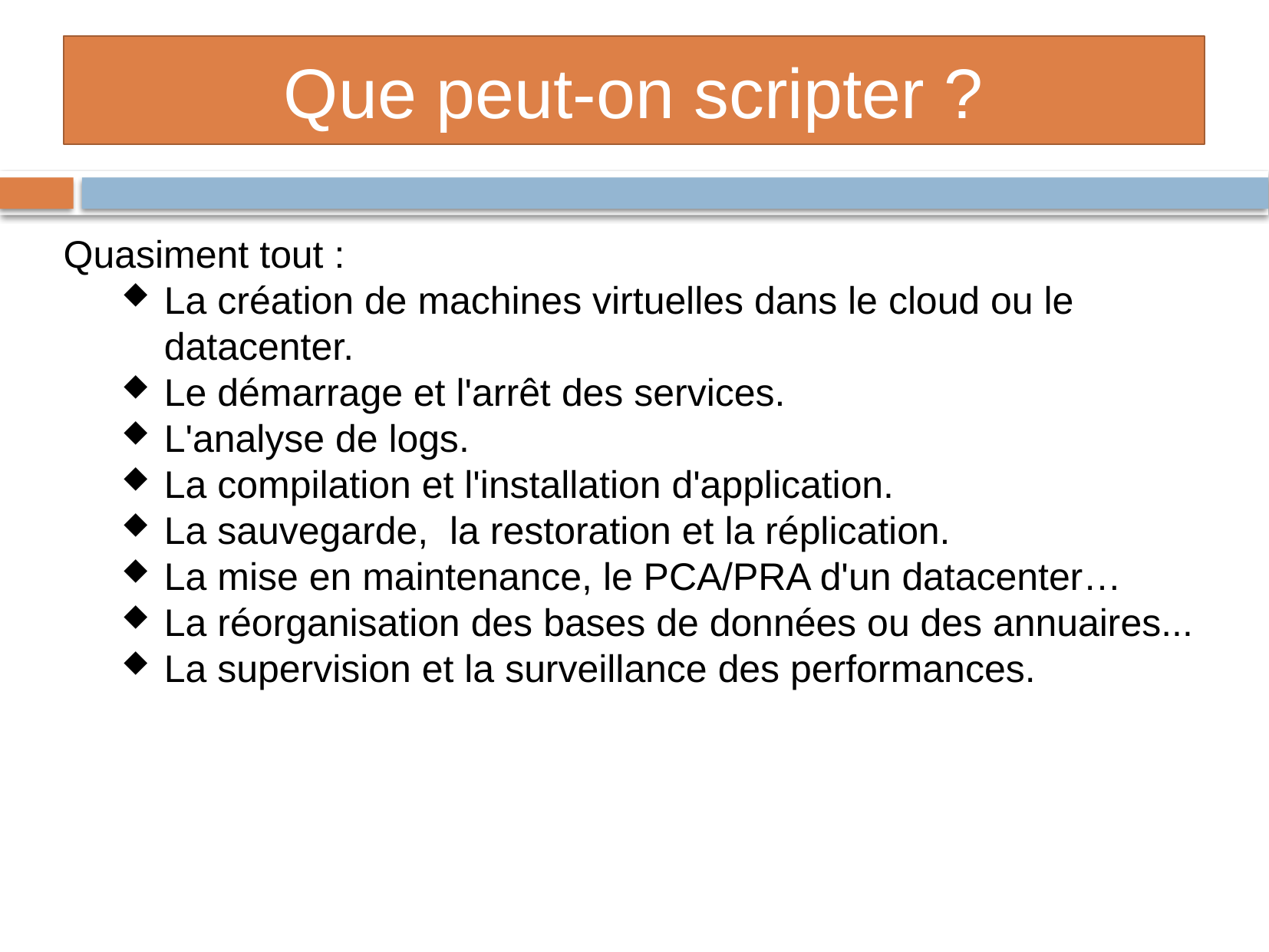

Que peut-on scripter ?
Quasiment tout :
La création de machines virtuelles dans le cloud ou le datacenter.
Le démarrage et l'arrêt des services.
L'analyse de logs.
La compilation et l'installation d'application.
La sauvegarde,  la restoration et la réplication.
La mise en maintenance, le PCA/PRA d'un datacenter…
La réorganisation des bases de données ou des annuaires...
La supervision et la surveillance des performances.